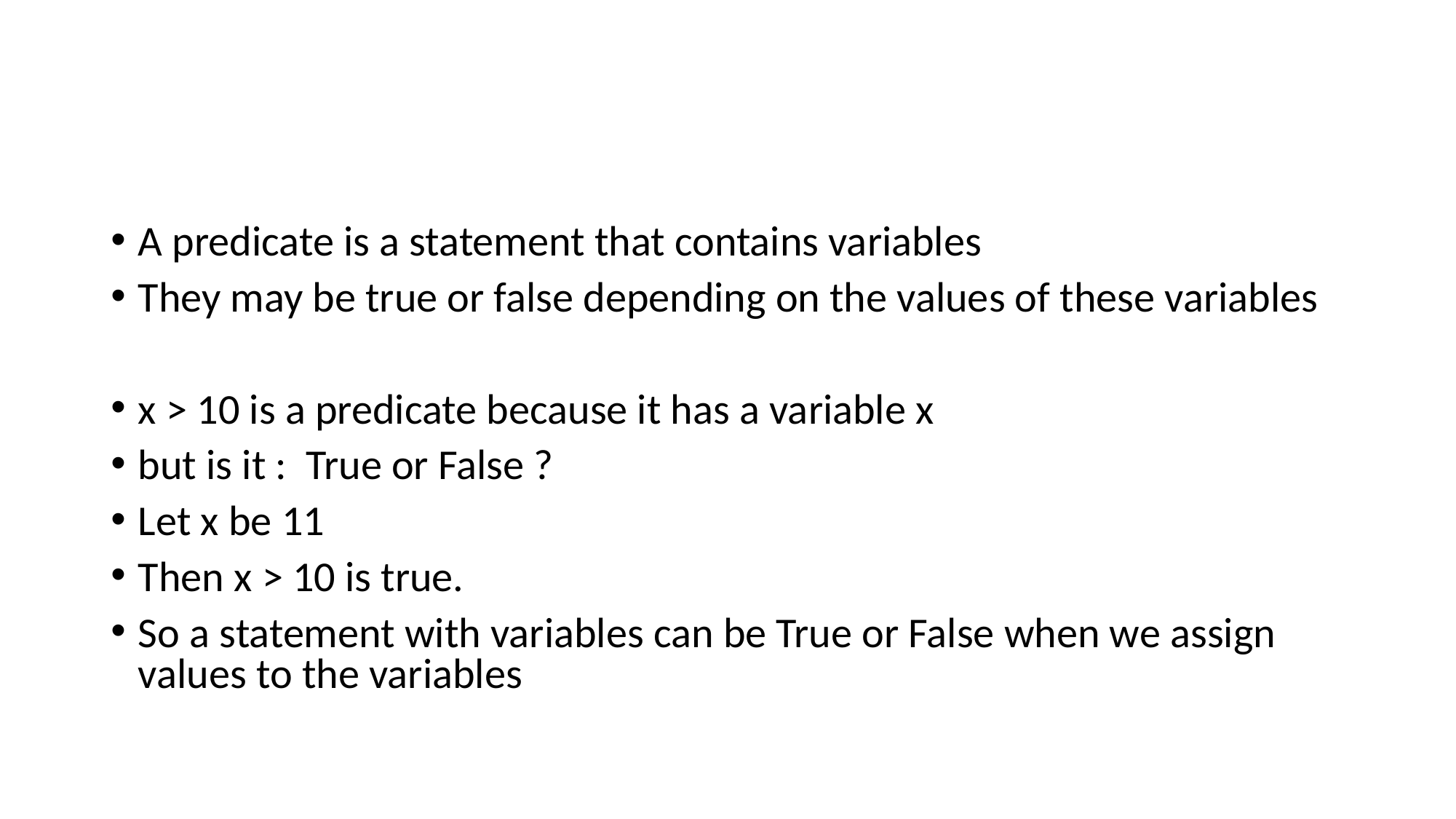

#
A predicate is a statement that contains variables
They may be true or false depending on the values of these variables

x > 10 is a predicate because it has a variable x
but is it :  True or False ?
Let x be 11
Then x > 10 is true.
So a statement with variables can be True or False when we assign values to the variables